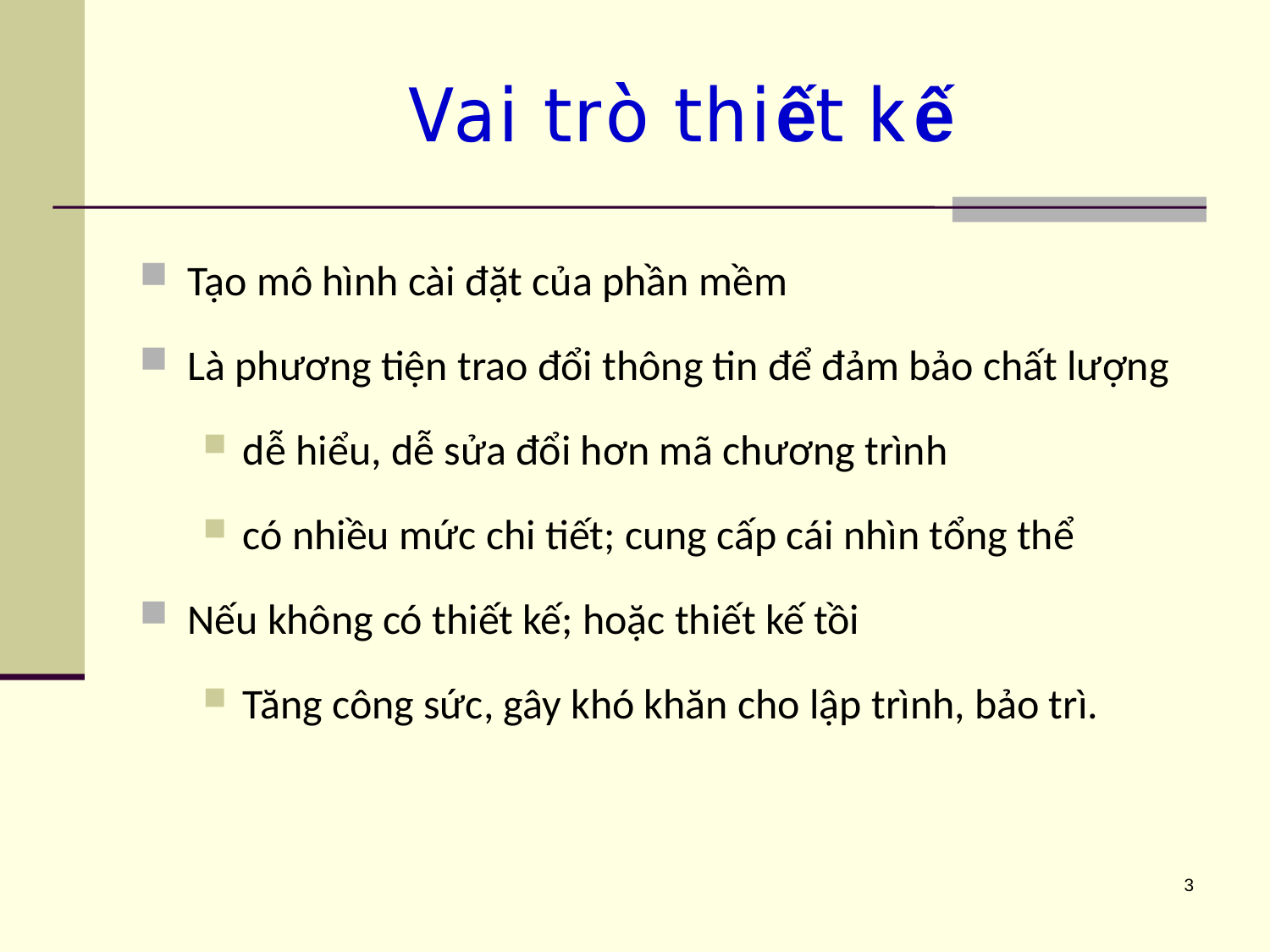

# Vai trò thiết kế
Tạo mô hình cài đặt của phần mềm
Là phương tiện trao đổi thông tin để đảm bảo chất lượng
dễ hiểu, dễ sửa đổi hơn mã chương trình
có nhiều mức chi tiết; cung cấp cái nhìn tổng thể
Nếu không có thiết kế; hoặc thiết kế tồi
Tăng công sức, gây khó khăn cho lập trình, bảo trì.
3